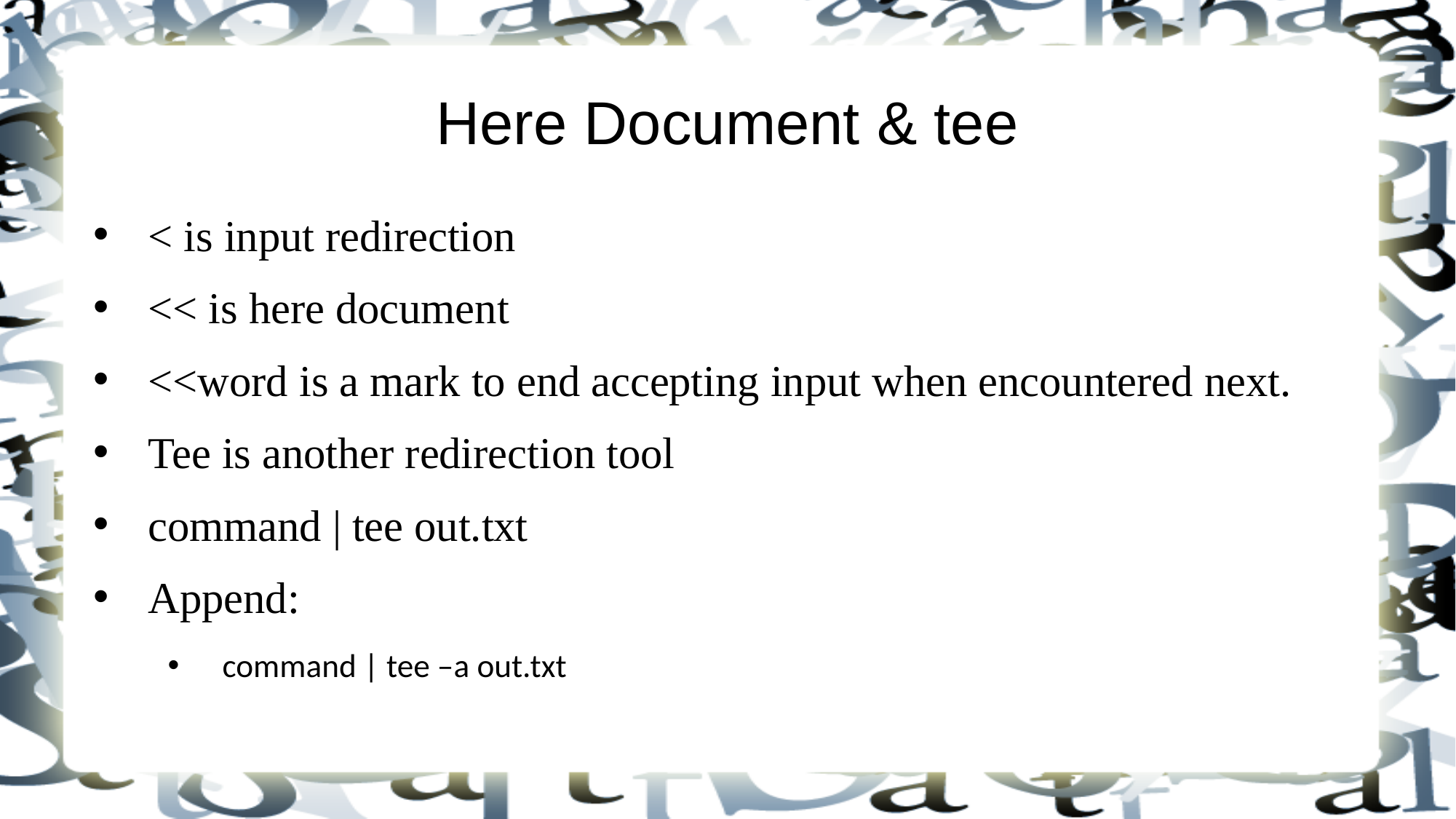

# Here Document & tee
< is input redirection
<< is here document
<<word is a mark to end accepting input when encountered next.
Tee is another redirection tool
command | tee out.txt
Append:
command | tee –a out.txt